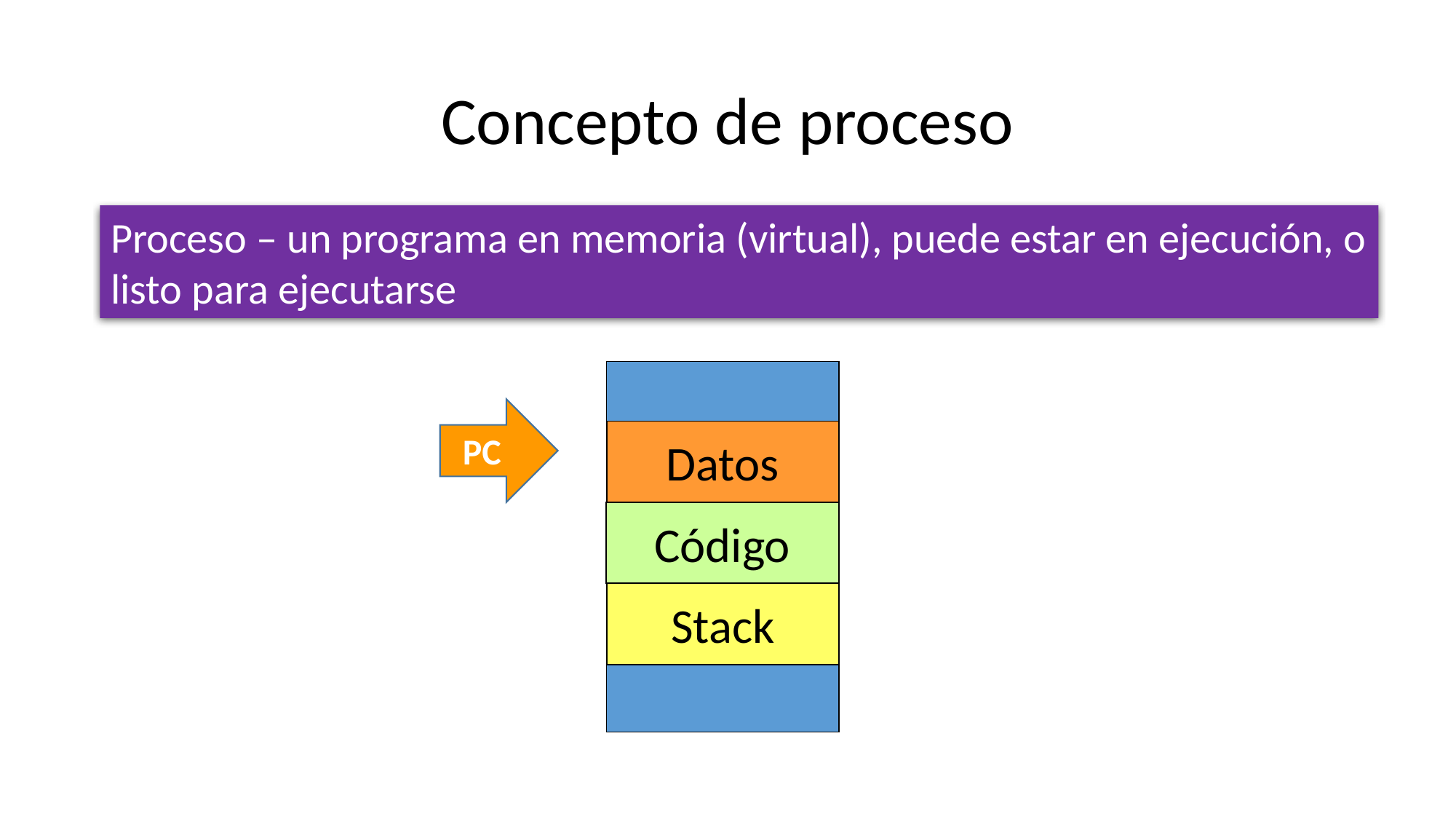

# Concepto de proceso
Proceso – un programa en memoria (virtual), puede estar en ejecución, o listo para ejecutarse

PC
Datos
Código
Stack